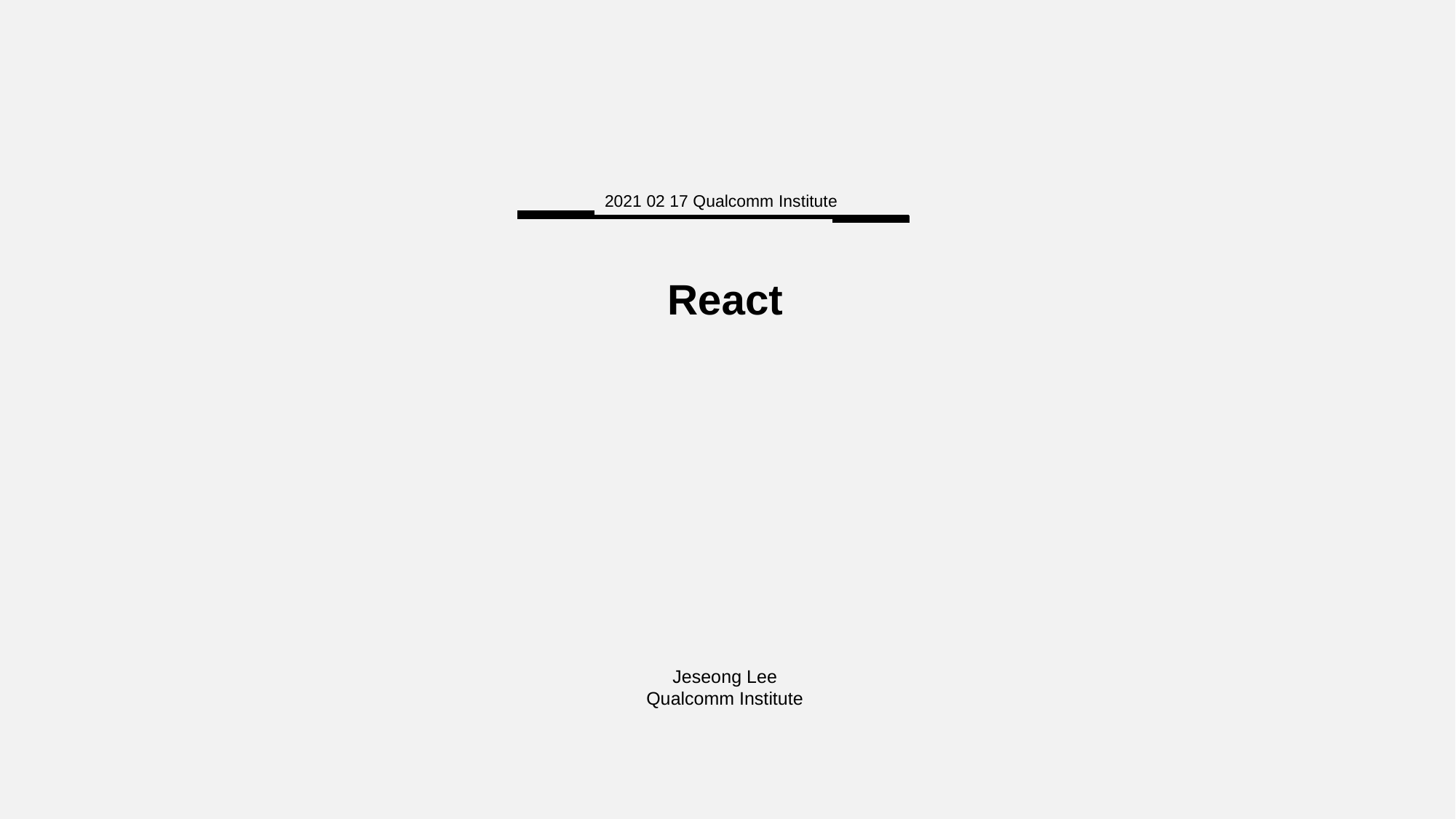

2021 02 17 Qualcomm Institute

React
Jeseong Lee
Qualcomm Institute